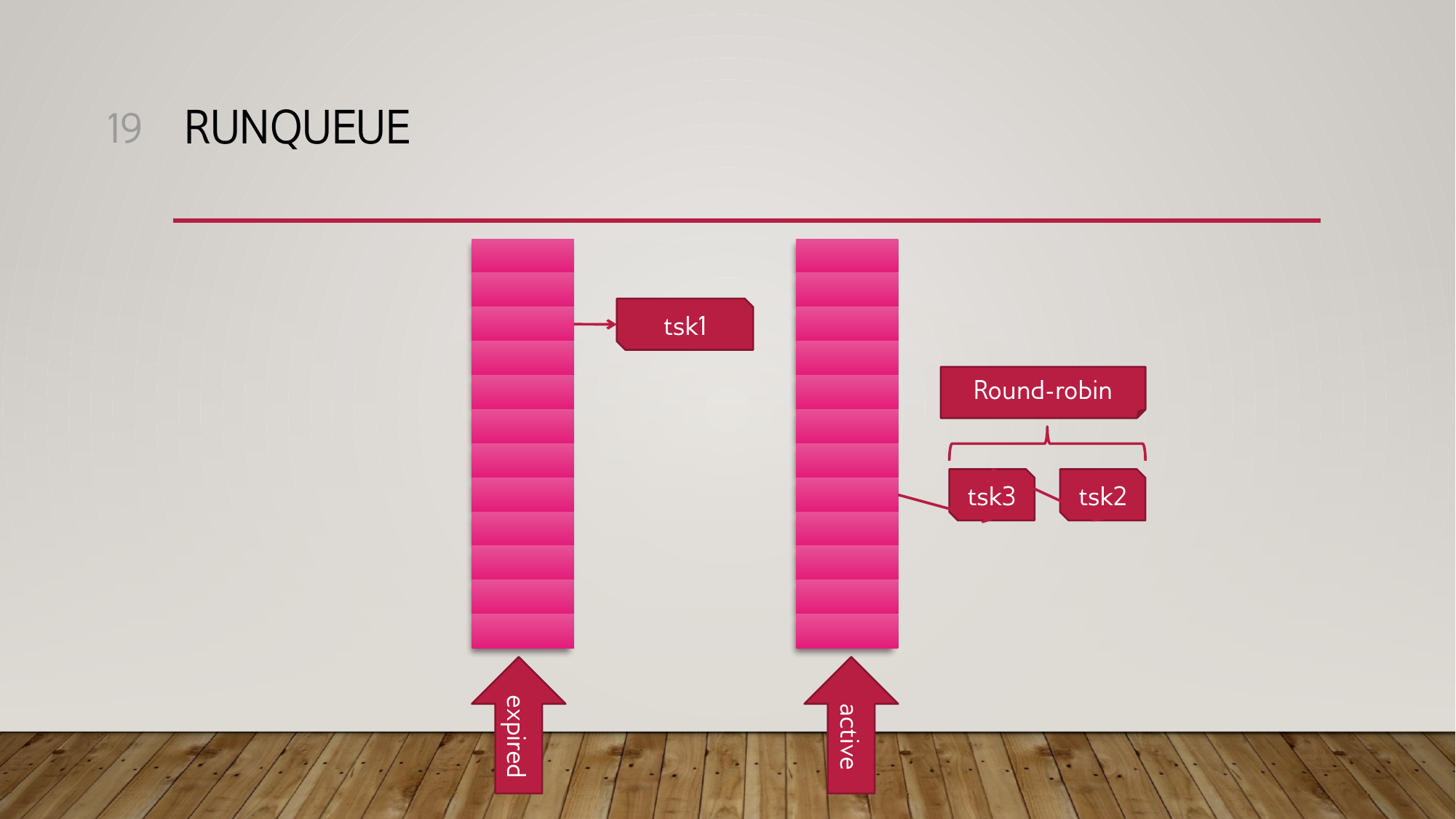

19
# runqueue

tsk1

Round-robin

tsk3
tsk2

expired
active